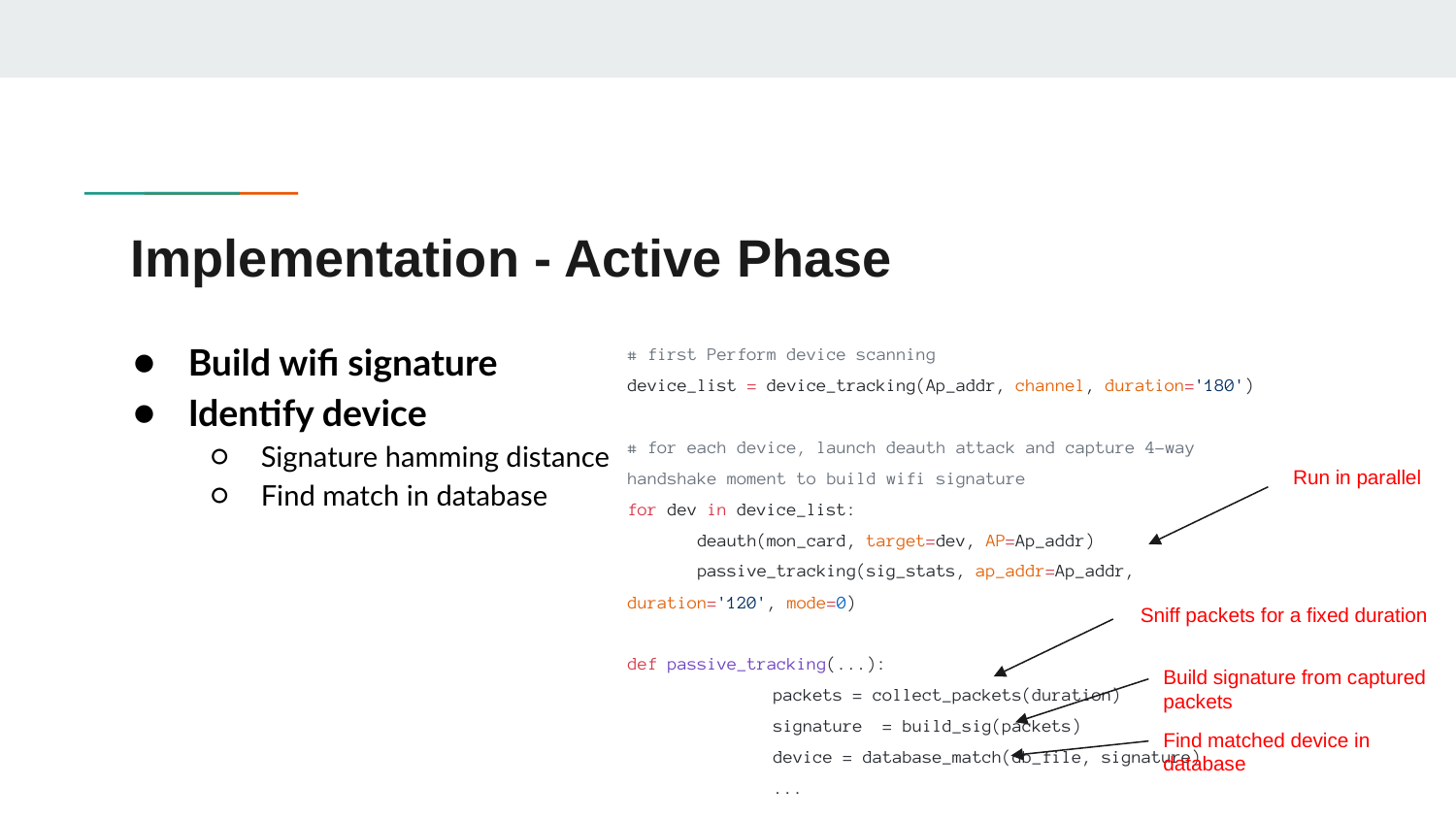

# Implementation - Active Phase
Build wifi signature
Identify device
Signature hamming distance
Find match in database

# first Perform device scanning
device_list = device_tracking(Ap_addr, channel, duration='180')

# for each device, launch deauth attack and capture 4-way handshake moment to build wifi signature
for dev in device_list:
       deauth(mon_card, target=dev, AP=Ap_addr)
       passive_tracking(sig_stats, ap_addr=Ap_addr, duration='120', mode=0)

def passive_tracking(...):
	packets = collect_packets(duration)
	signature  = build_sig(packets)
	device = database_match(db_file, signature)
	...

Run in parallel
Sniff packets for a fixed duration
Build signature from captured packets
Find matched device in database